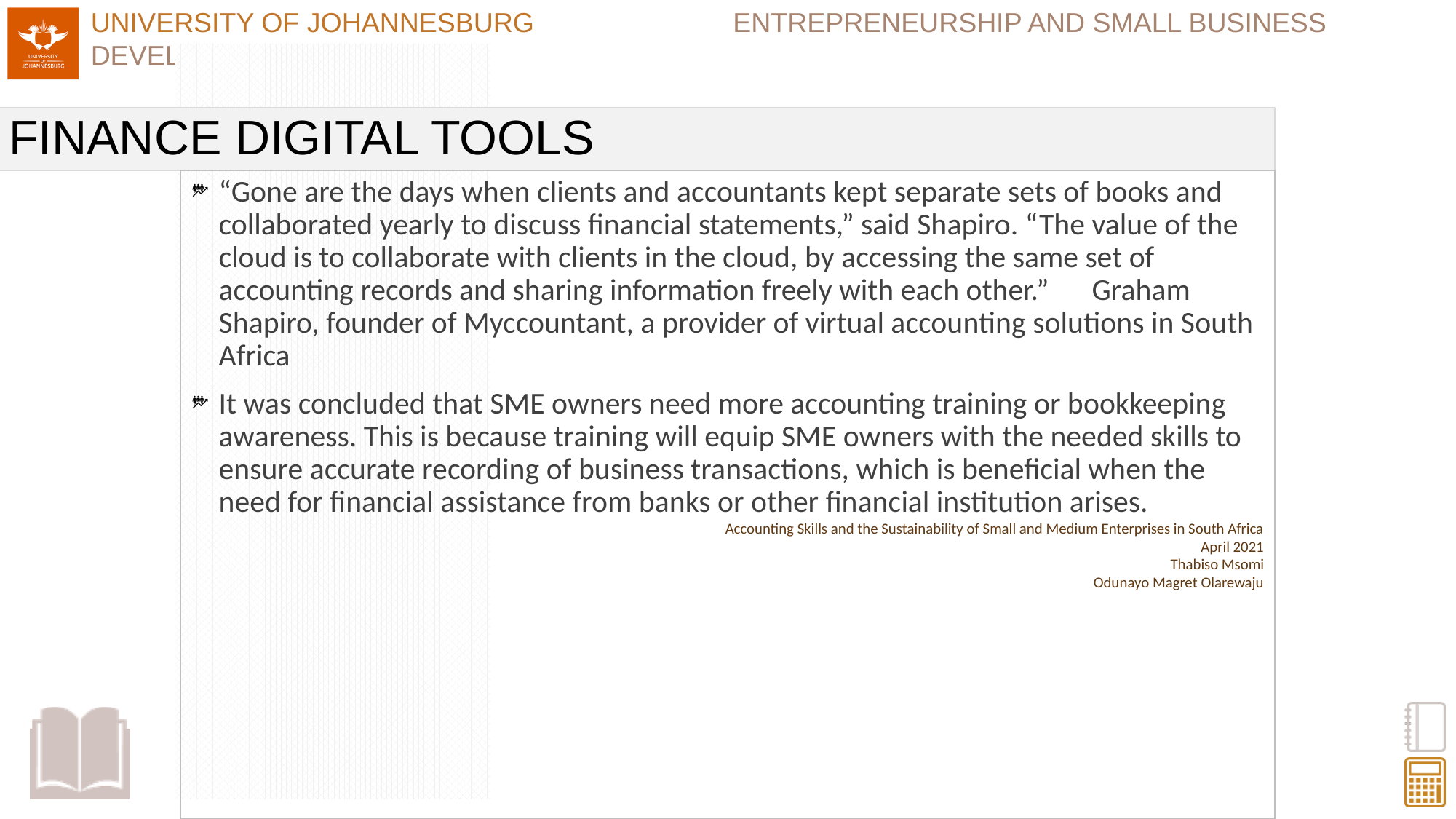

# FINANCE DIGITAL TOOLS
“Gone are the days when clients and accountants kept separate sets of books and collaborated yearly to discuss financial statements,” said Shapiro. “The value of the cloud is to collaborate with clients in the cloud, by accessing the same set of accounting records and sharing information freely with each other.”	Graham Shapiro, founder of Myccountant, a provider of virtual accounting solutions in South Africa
It was concluded that SME owners need more accounting training or bookkeeping awareness. This is because training will equip SME owners with the needed skills to ensure accurate recording of business transactions, which is beneficial when the need for financial assistance from banks or other financial institution arises.
Accounting Skills and the Sustainability of Small and Medium Enterprises in South Africa
April 2021
Thabiso Msomi
Odunayo Magret Olarewaju